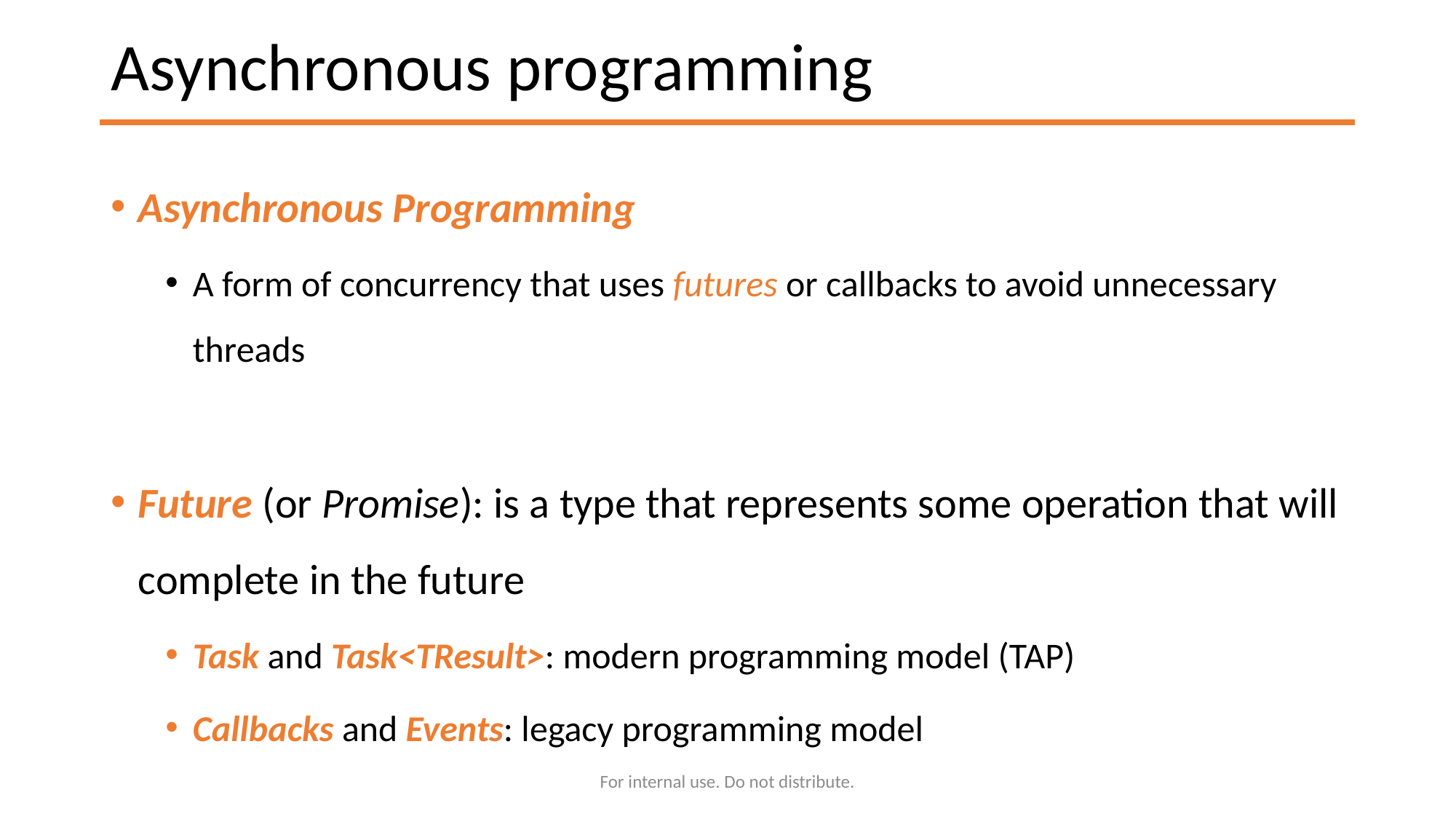

# Asynchronous programming
Asynchronous Programming
A form of concurrency that uses futures or callbacks to avoid unnecessary threads
Future (or Promise): is a type that represents some operation that will complete in the future
Task and Task<TResult>: modern programming model (TAP)
Callbacks and Events: legacy programming model
For internal use. Do not distribute.